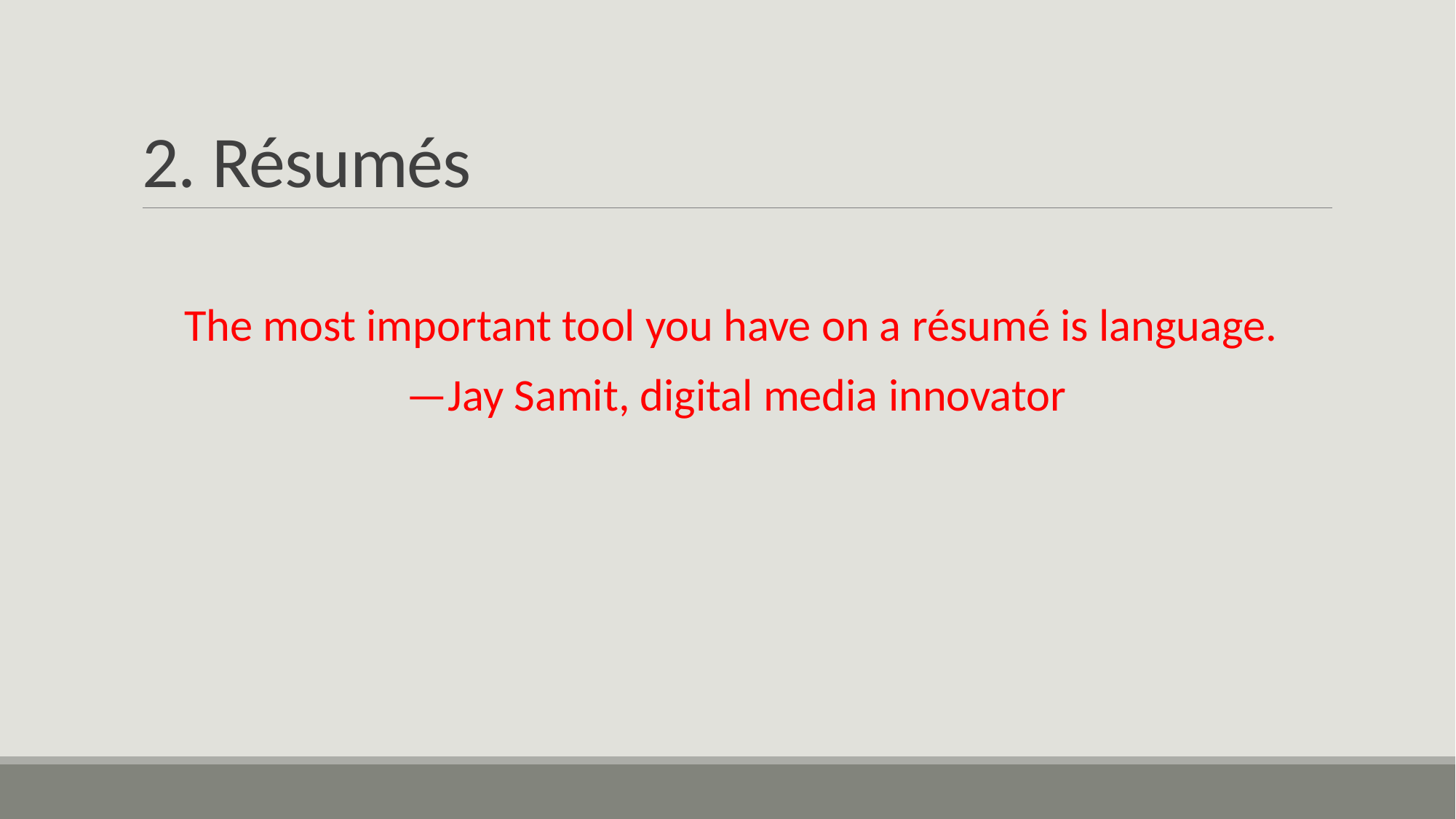

# 2. Résumés

The most important tool you have on a résumé is language.
—Jay Samit, digital media innovator